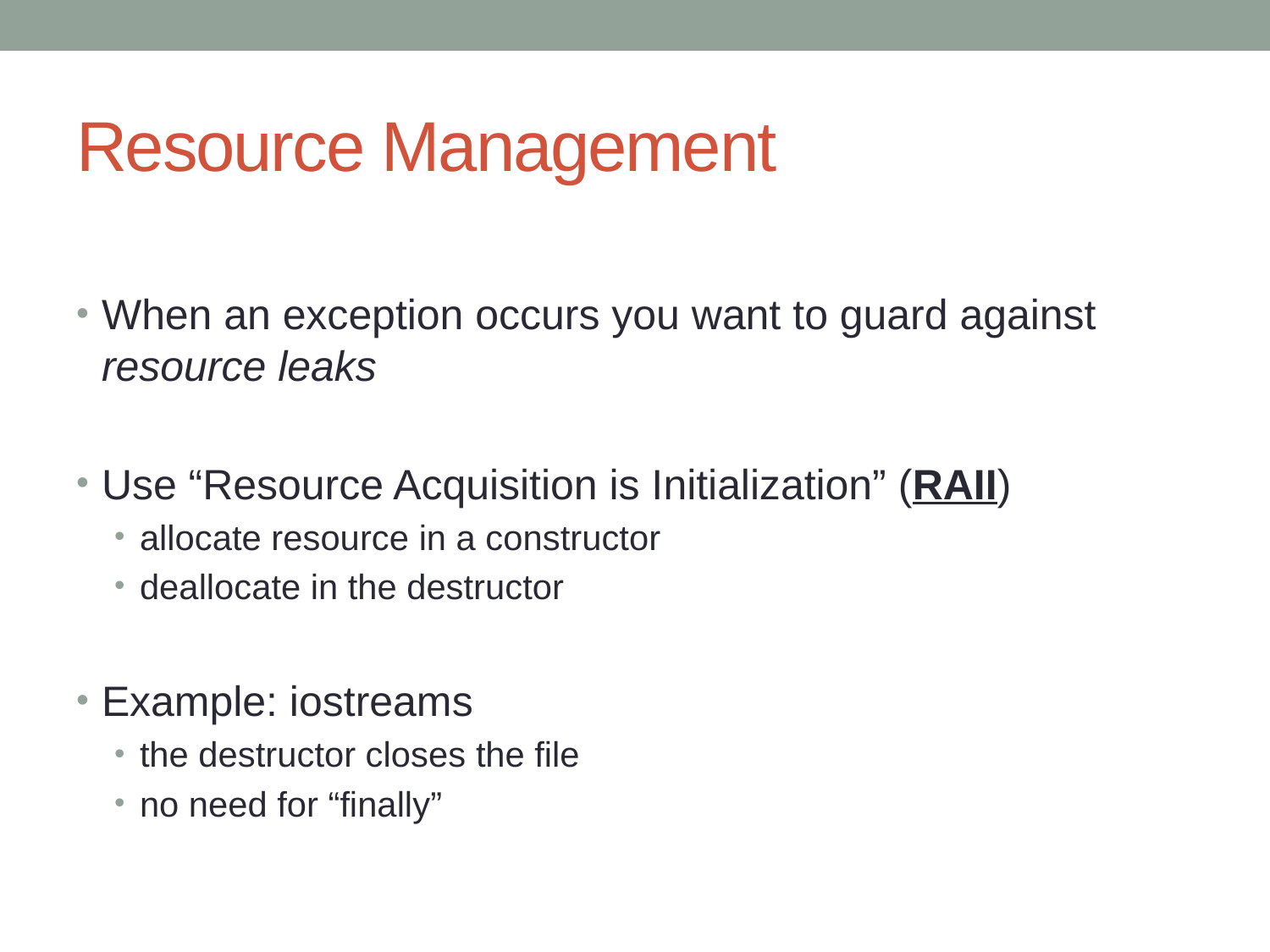

# Resource Management

When an exception occurs you want to guard against resource leaks

Use “Resource Acquisition is Initialization” (RAII)
allocate resource in a constructor
deallocate in the destructor

Example: iostreams
the destructor closes the file
no need for “finally”